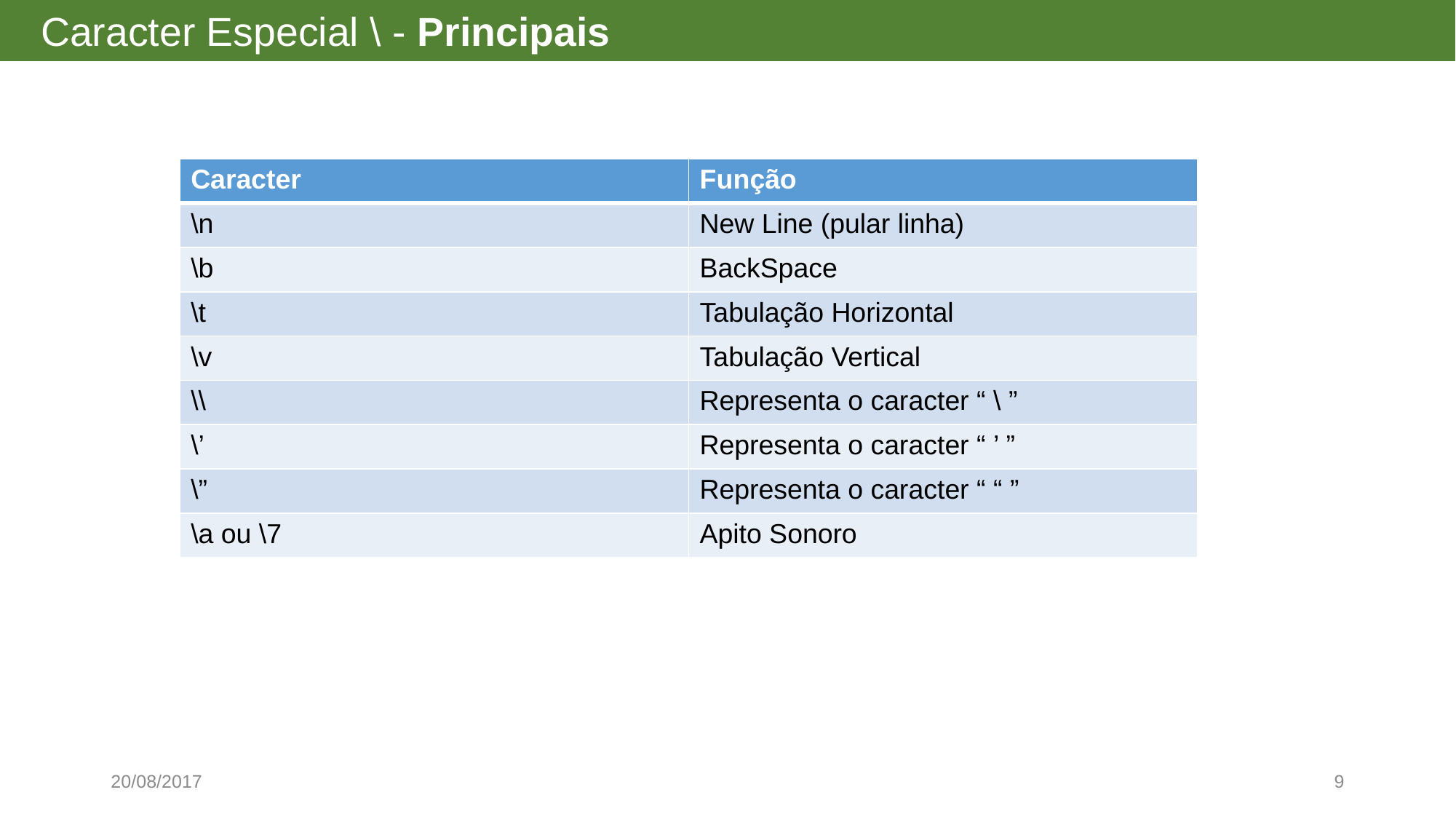

# Caracter Especial \ - Principais
| Caracter | Função |
| --- | --- |
| \n | New Line (pular linha) |
| \b | BackSpace |
| \t | Tabulação Horizontal |
| \v | Tabulação Vertical |
| \\ | Representa o caracter “ \ ” |
| \’ | Representa o caracter “ ’ ” |
| \” | Representa o caracter “ “ ” |
| \a ou \7 | Apito Sonoro |
20/08/2017
9